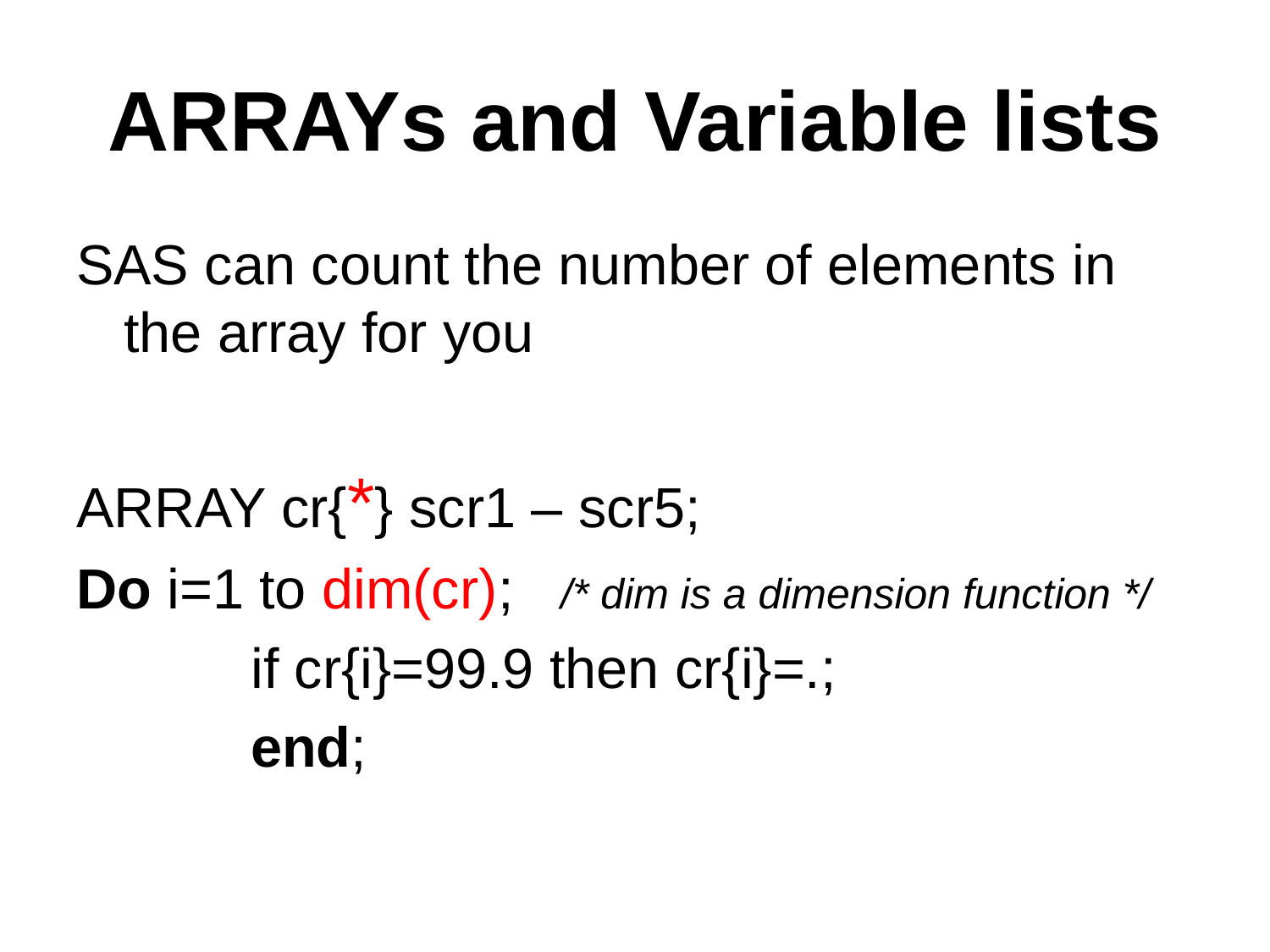

# ARRAYs and Variable lists
SAS can count the number of elements in the array for you

ARRAY cr{*} scr1 – scr5;
Do i=1 to dim(cr);   /* dim is a dimension function */
		if cr{i}=99.9 then cr{i}=.;
		end;